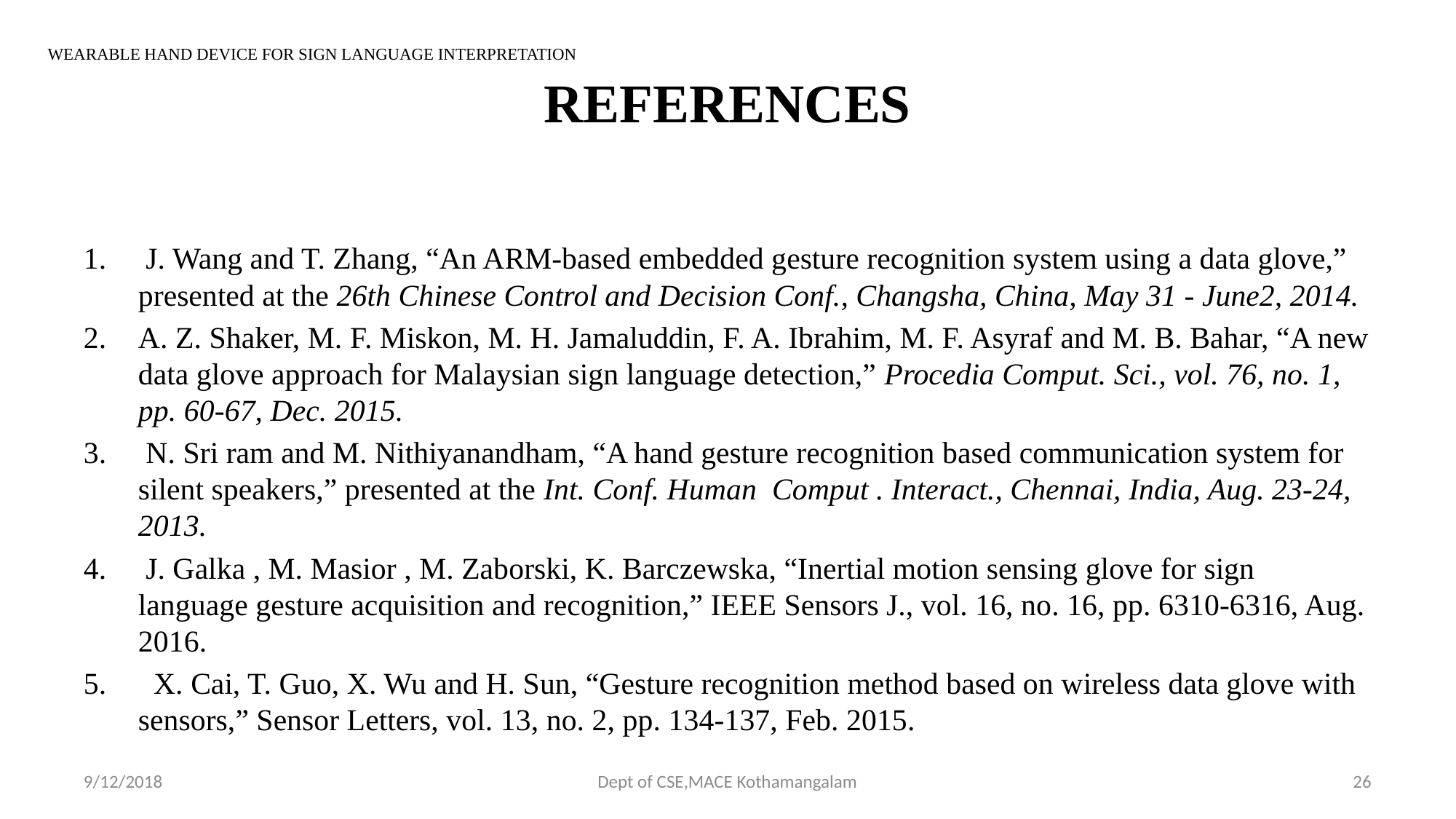

# REFERENCES
WEARABLE HAND DEVICE FOR SIGN LANGUAGE INTERPRETATION

 J. Wang and T. Zhang, “An ARM-based embedded gesture recognition system using a data glove,” presented at the 26th Chinese Control and Decision Conf., Changsha, China, May 31 - June2, 2014.
A. Z. Shaker, M. F. Miskon, M. H. Jamaluddin, F. A. Ibrahim, M. F. Asyraf and M. B. Bahar, “A new data glove approach for Malaysian sign language detection,” Procedia Comput. Sci., vol. 76, no. 1, pp. 60-67, Dec. 2015.
 N. Sri ram and M. Nithiyanandham, “A hand gesture recognition based communication system for silent speakers,” presented at the Int. Conf. Human  Comput . Interact., Chennai, India, Aug. 23-24, 2013.
 J. Galka , M. Masior , M. Zaborski, K. Barczewska, “Inertial motion sensing glove for sign language gesture acquisition and recognition,” IEEE Sensors J., vol. 16, no. 16, pp. 6310-6316, Aug. 2016.
  X. Cai, T. Guo, X. Wu and H. Sun, “Gesture recognition method based on wireless data glove with sensors,” Sensor Letters, vol. 13, no. 2, pp. 134-137, Feb. 2015.

9/12/2018
Dept of CSE,MACE Kothamangalam
26